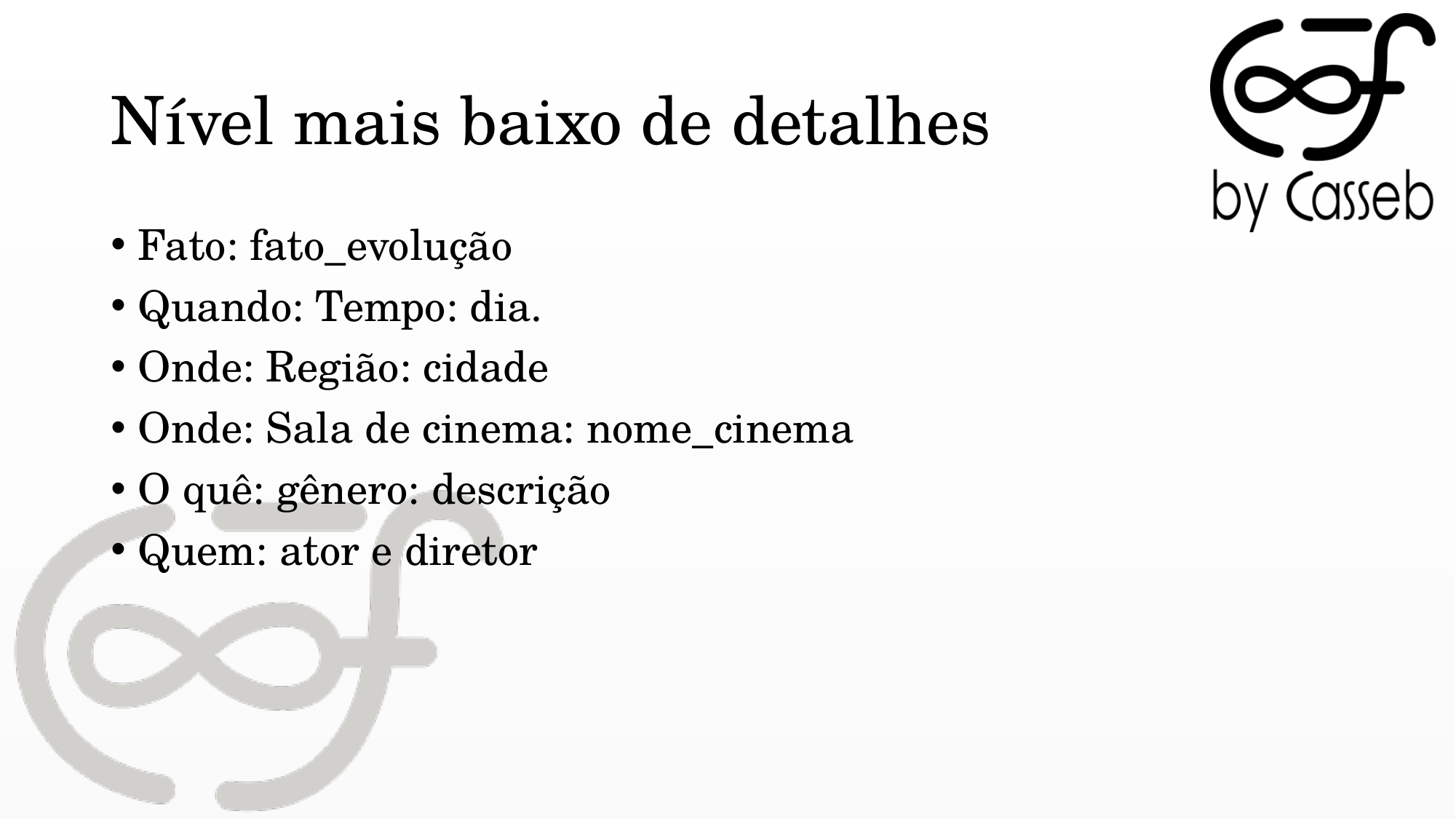

# Nível mais baixo de detalhes
Fato: fato_evolução
Quando: Tempo: dia.
Onde: Região: cidade
Onde: Sala de cinema: nome_cinema
O quê: gênero: descrição
Quem: ator e diretor